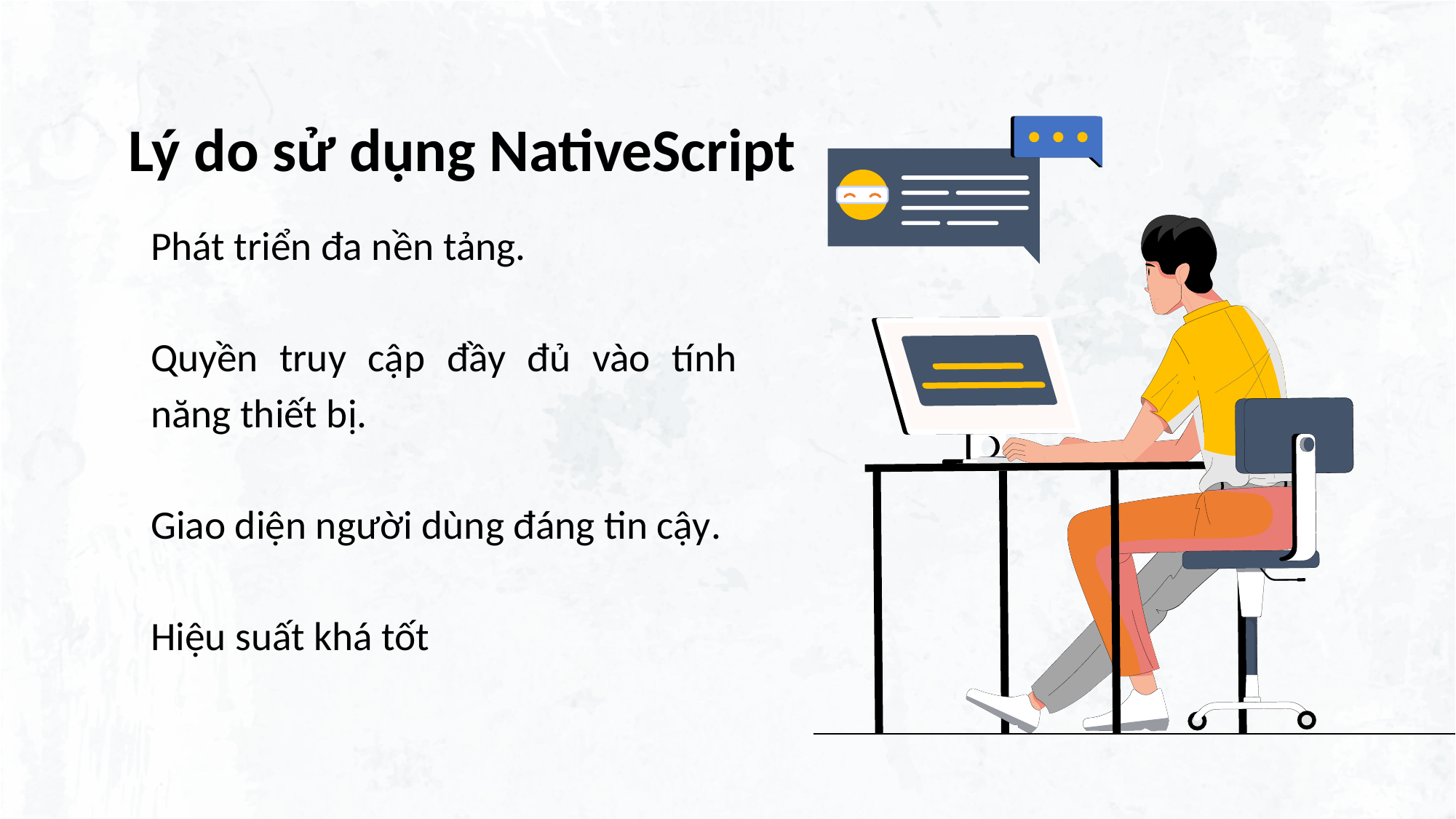

# Lý do sử dụng NativeScript

Phát triển đa nền tảng.

Quyền truy cập đầy đủ vào tính năng thiết bị.

Giao diện người dùng đáng tin cậy.

Hiệu suất khá tốt